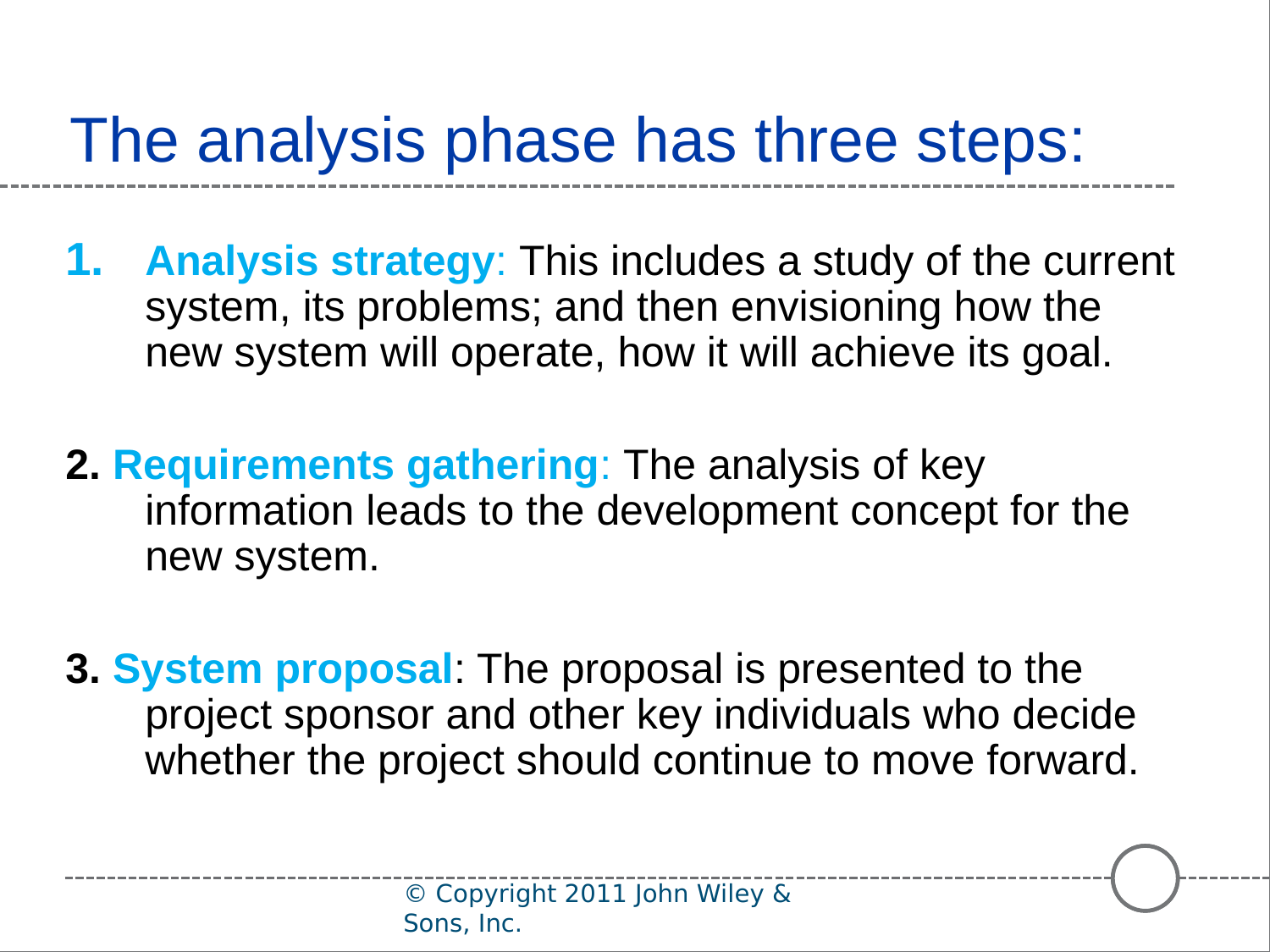

# The analysis phase has three steps:
Analysis strategy: This includes a study of the current system, its problems; and then envisioning how the new system will operate, how it will achieve its goal.

2. Requirements gathering: The analysis of key information leads to the development concept for the new system.

3. System proposal: The proposal is presented to the project sponsor and other key individuals who decide whether the project should continue to move forward.

© Copyright 2011 John Wiley & Sons, Inc.